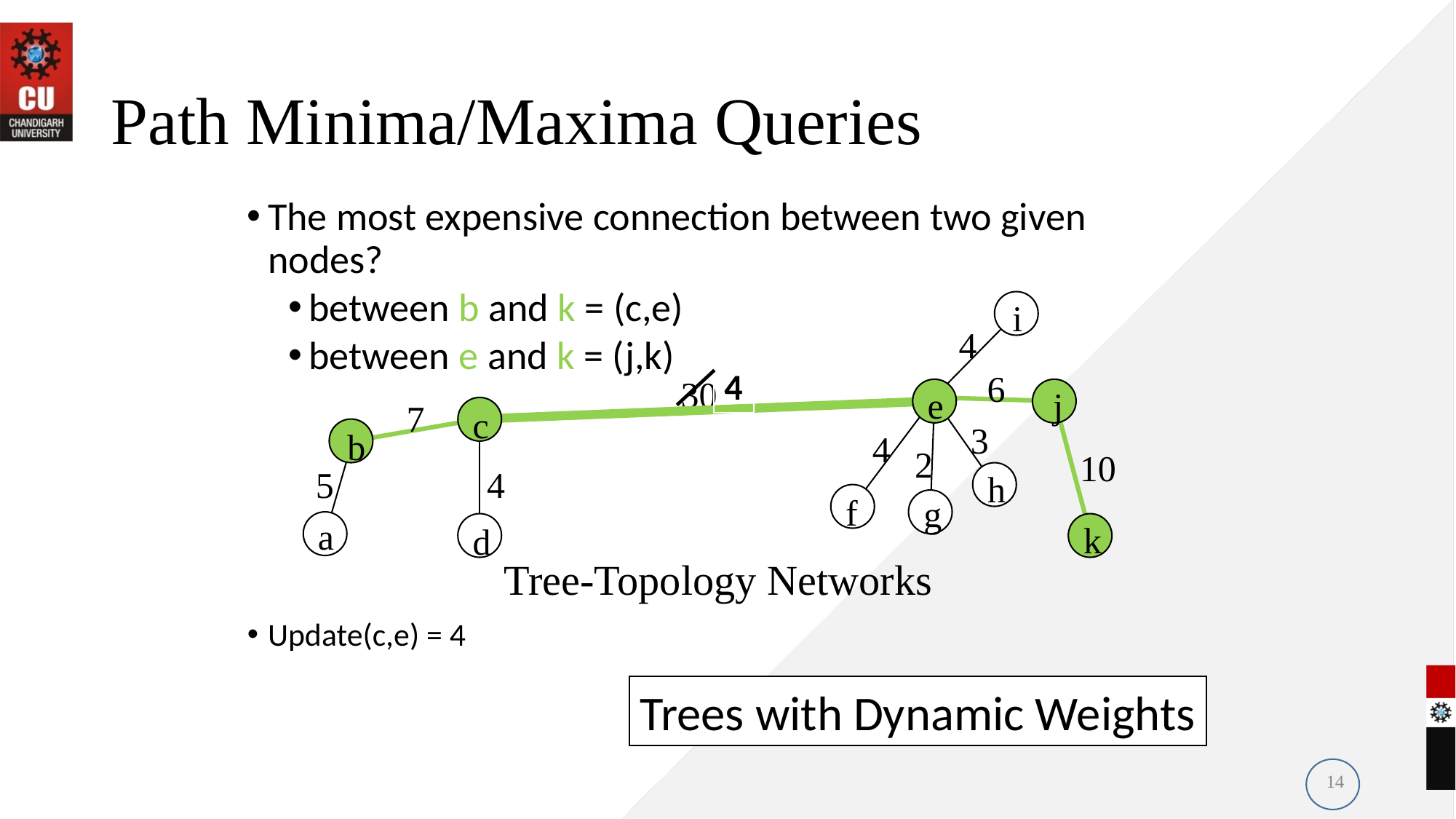

# Path Minima/Maxima Queries
The most expensive connection between two given nodes?
between b and k = (c,e)
between e and k = (j,k)

Update(c,e) = 4
i

4
6
e
j

7
c

3
b

4
2
10
5
4
h

f

g

a

k
d

4
30
Tree-Topology Networks
Trees with Dynamic Weights
14